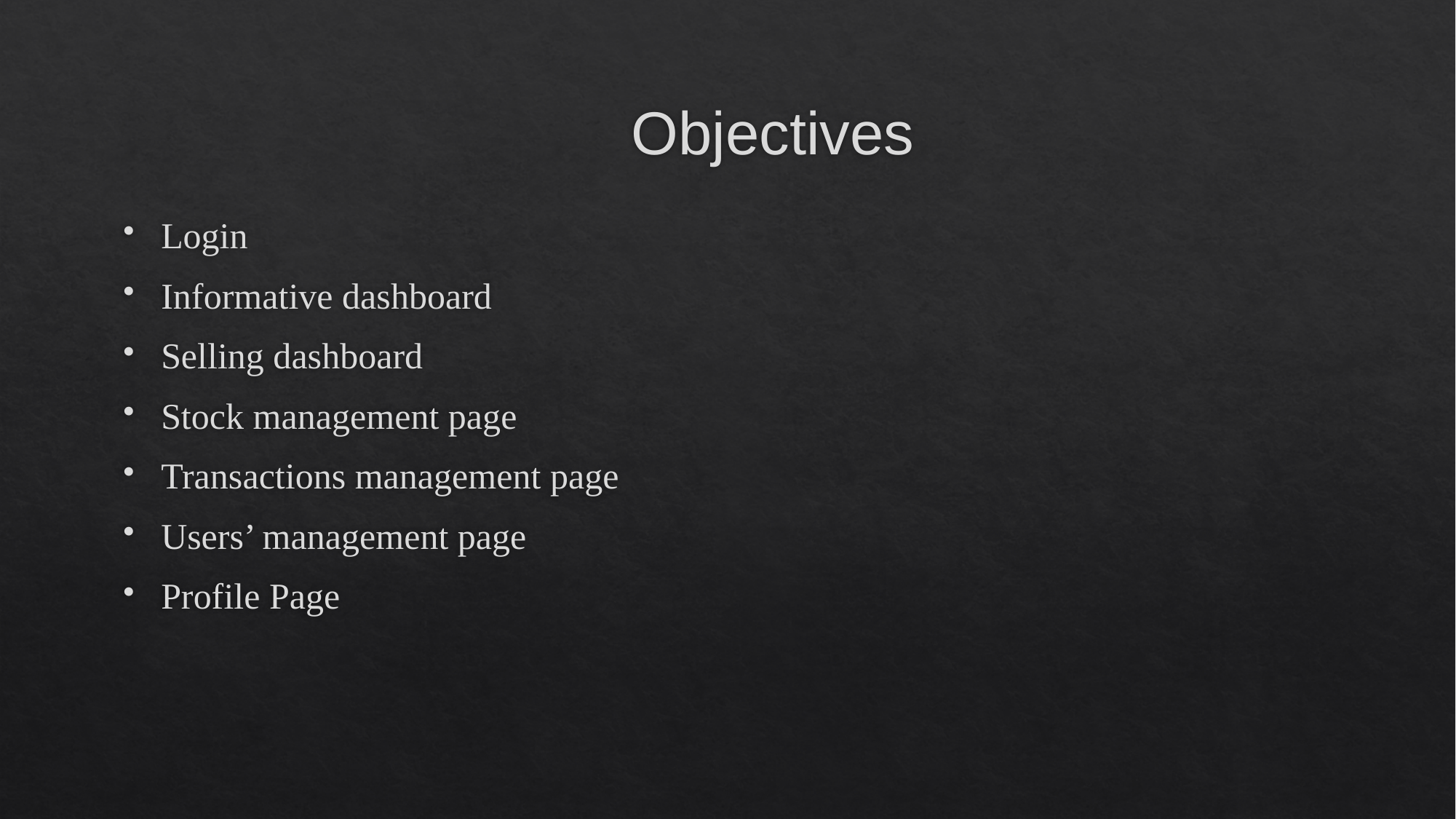

# Objectives
Login
Informative dashboard
Selling dashboard
Stock management page
Transactions management page
Users’ management page
Profile Page